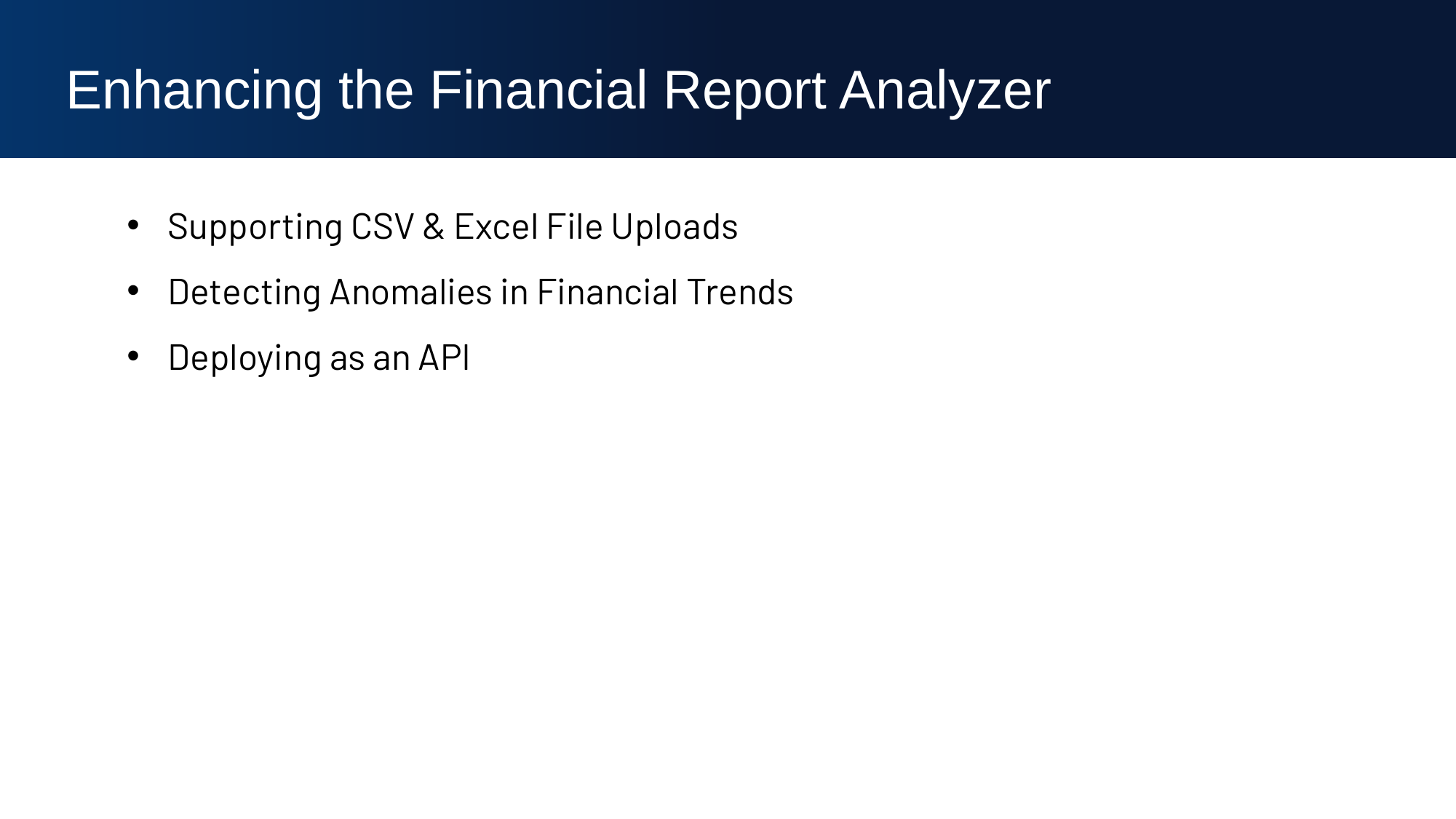

Enhancing the Financial Report Analyzer

Supporting CSV & Excel File Uploads
Detecting Anomalies in Financial Trends
Deploying as an API